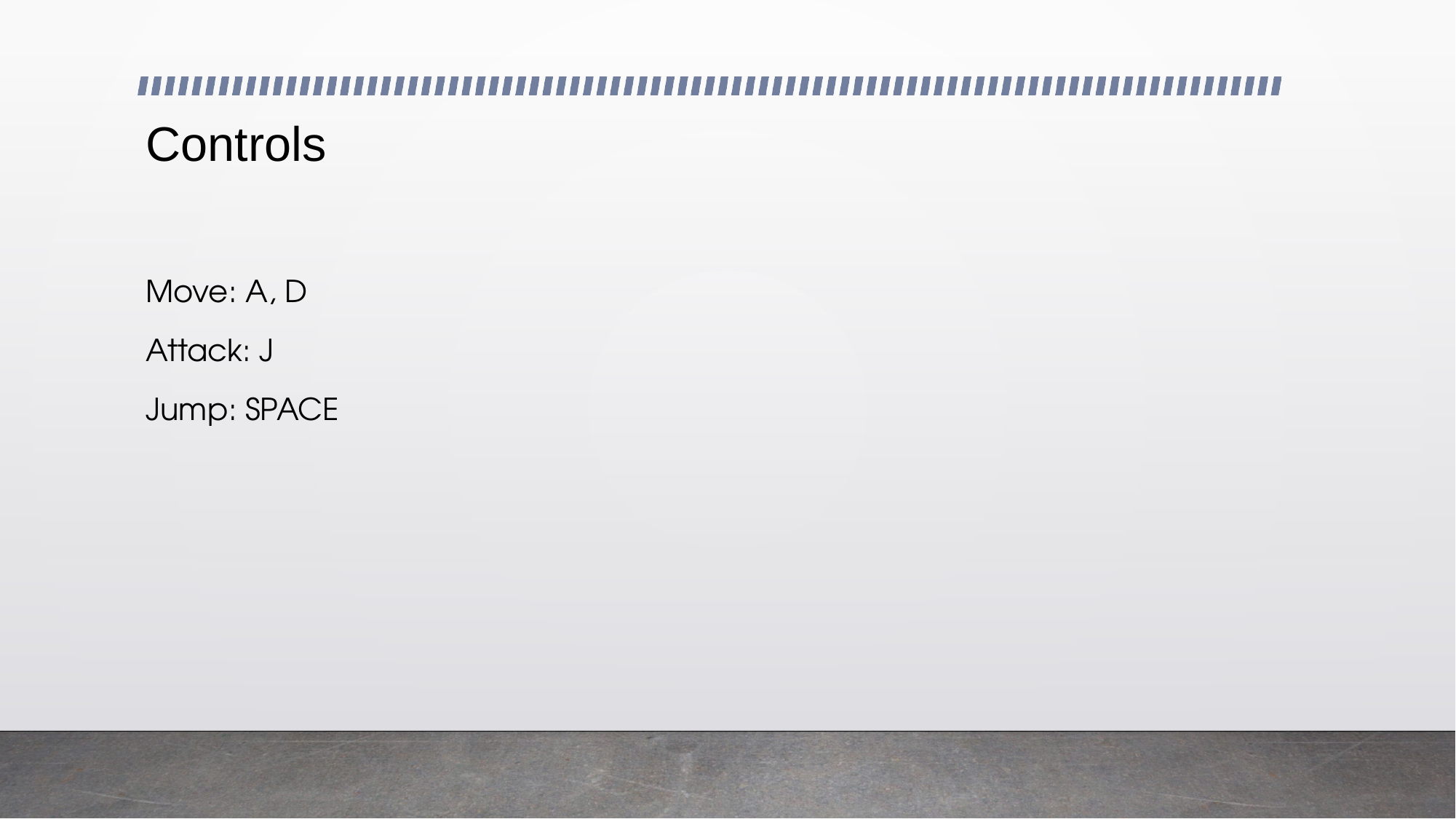

# Controls
Move: A, D
Attack: J
Jump: SPACE